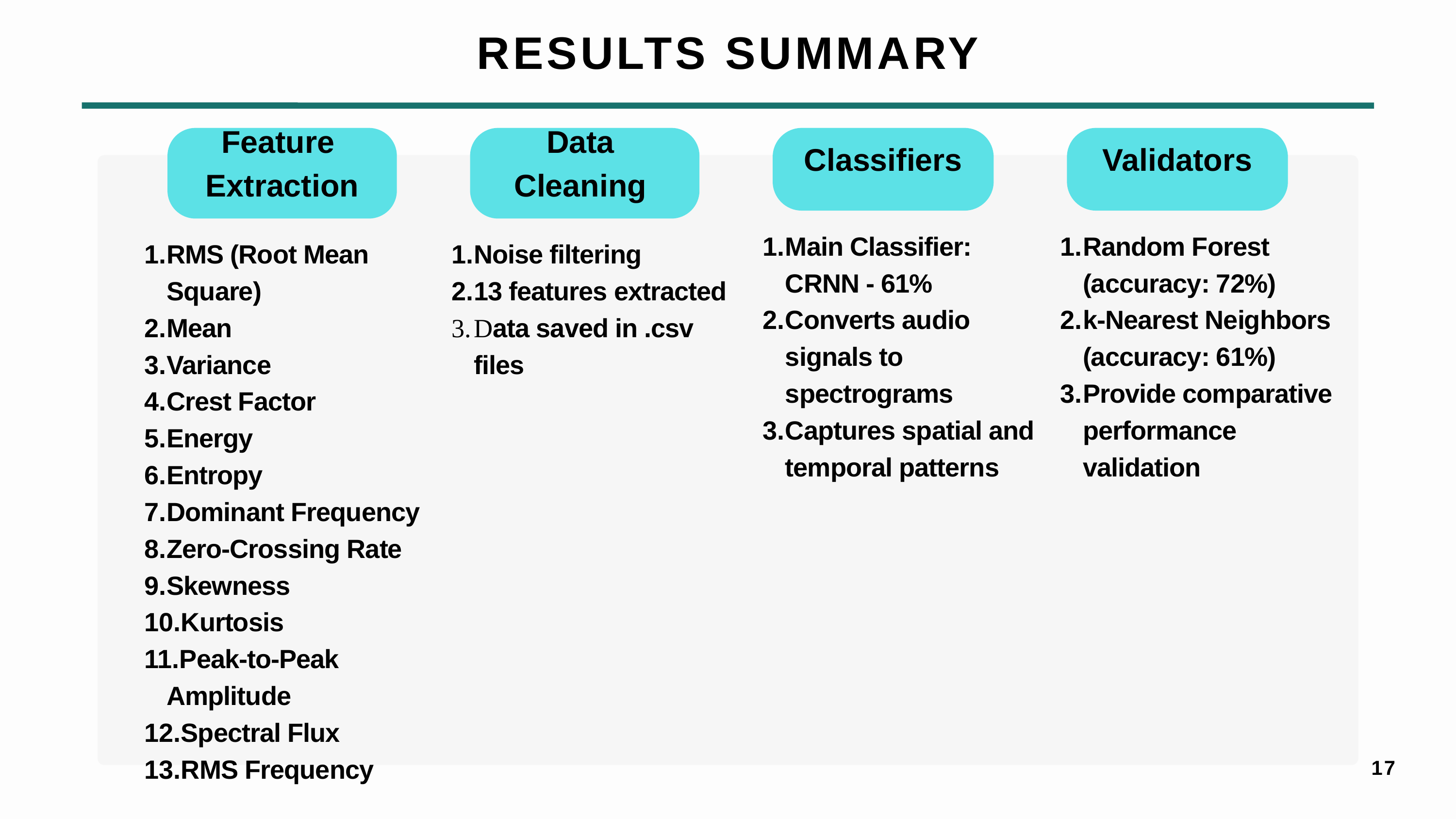

RESULTS SUMMARY

Feature
Extraction

Data
Cleaning

Classifiers

Validators

Main Classifier: CRNN - 61%
Converts audio signals to spectrograms
Captures spatial and temporal patterns
Random Forest (accuracy: 72%)
k-Nearest Neighbors (accuracy: 61%)
Provide comparative performance validation

RMS (Root Mean Square)
Mean
Variance
Crest Factor
Energy
Entropy
Dominant Frequency
Zero-Crossing Rate
Skewness
Kurtosis
Peak-to-Peak Amplitude
Spectral Flux
RMS Frequency
Noise filtering
13 features extracted
Data saved in .csv files

17